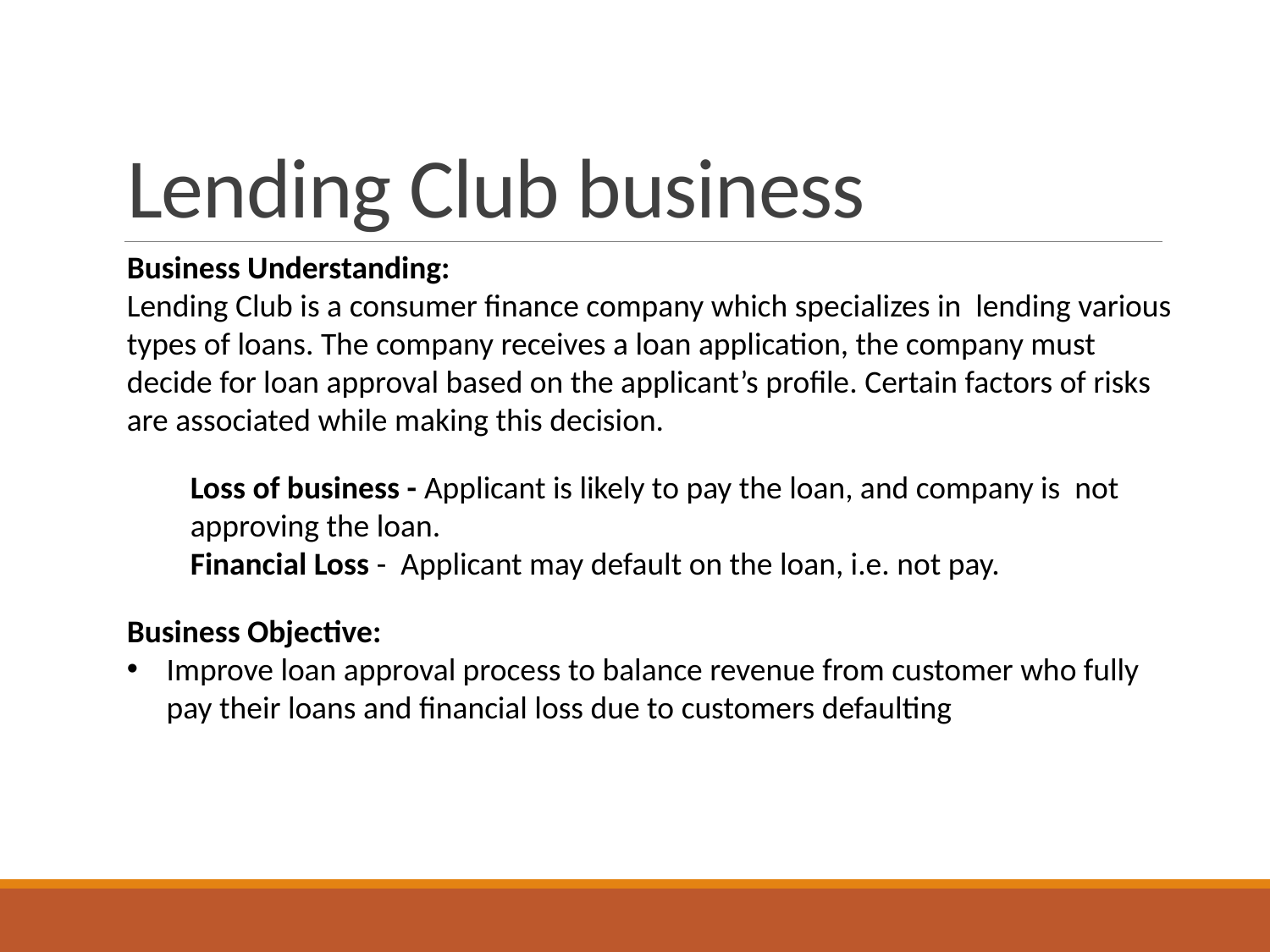

# Lending Club business
Business Understanding:
Lending Club is a consumer finance company which specializes in  lending various types of loans. The company receives a loan application, the company must decide for loan approval based on the applicant’s profile. Certain factors of risks are associated while making this decision.

Loss of business - Applicant is likely to pay the loan, and company is  not approving the loan.
Financial Loss -  Applicant may default on the loan, i.e. not pay.

Business Objective:
Improve loan approval process to balance revenue from customer who fully pay their loans and financial loss due to customers defaulting